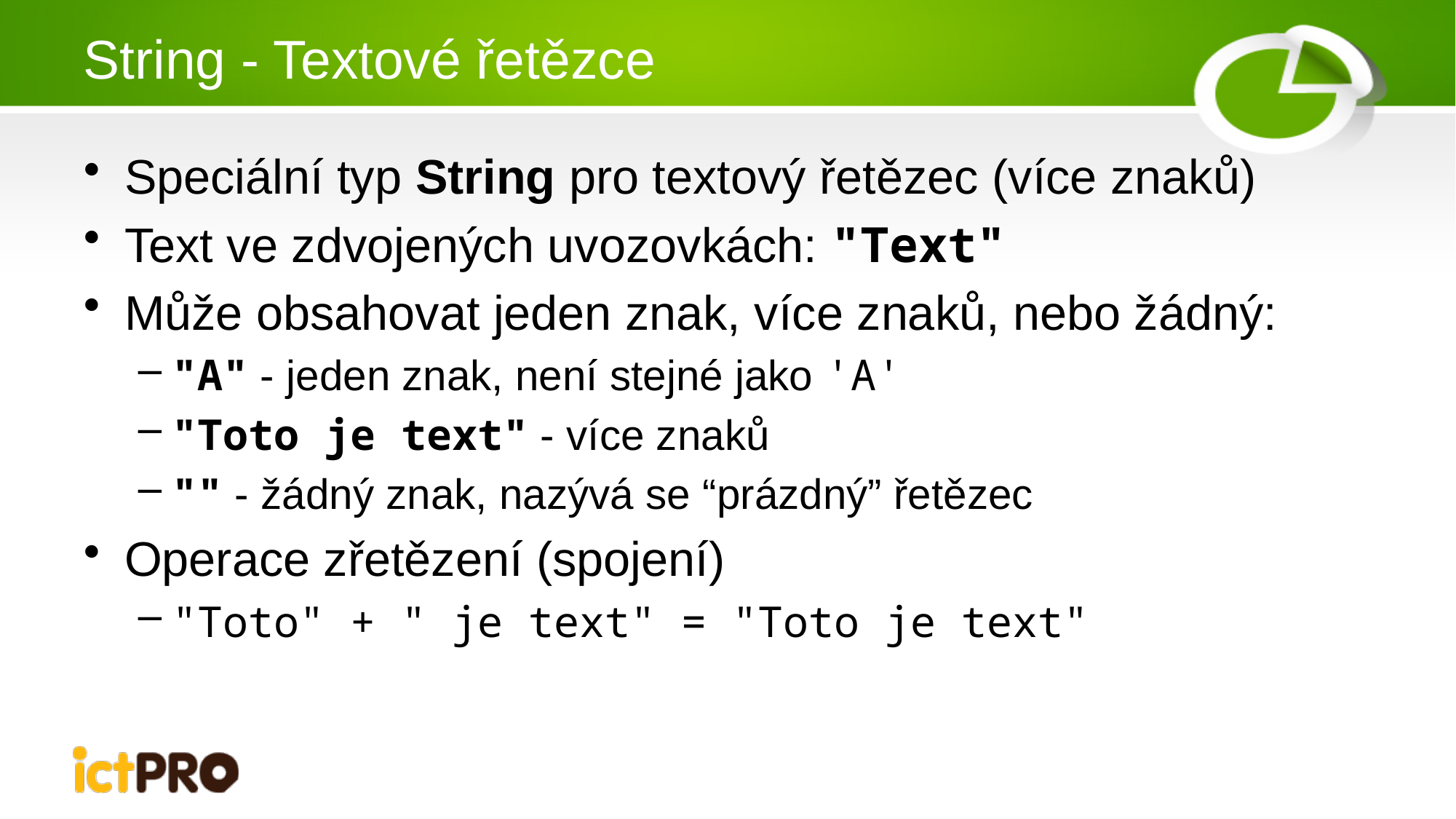

# String - Textové řetězce
Speciální typ String pro textový řetězec (více znaků)
Text ve zdvojených uvozovkách: "Text"
Může obsahovat jeden znak, více znaků, nebo žádný:
"A" - jeden znak, není stejné jako 'A'
"Toto je text" - více znaků
"" - žádný znak, nazývá se “prázdný” řetězec
Operace zřetězení (spojení)
"Toto" + " je text" = "Toto je text"